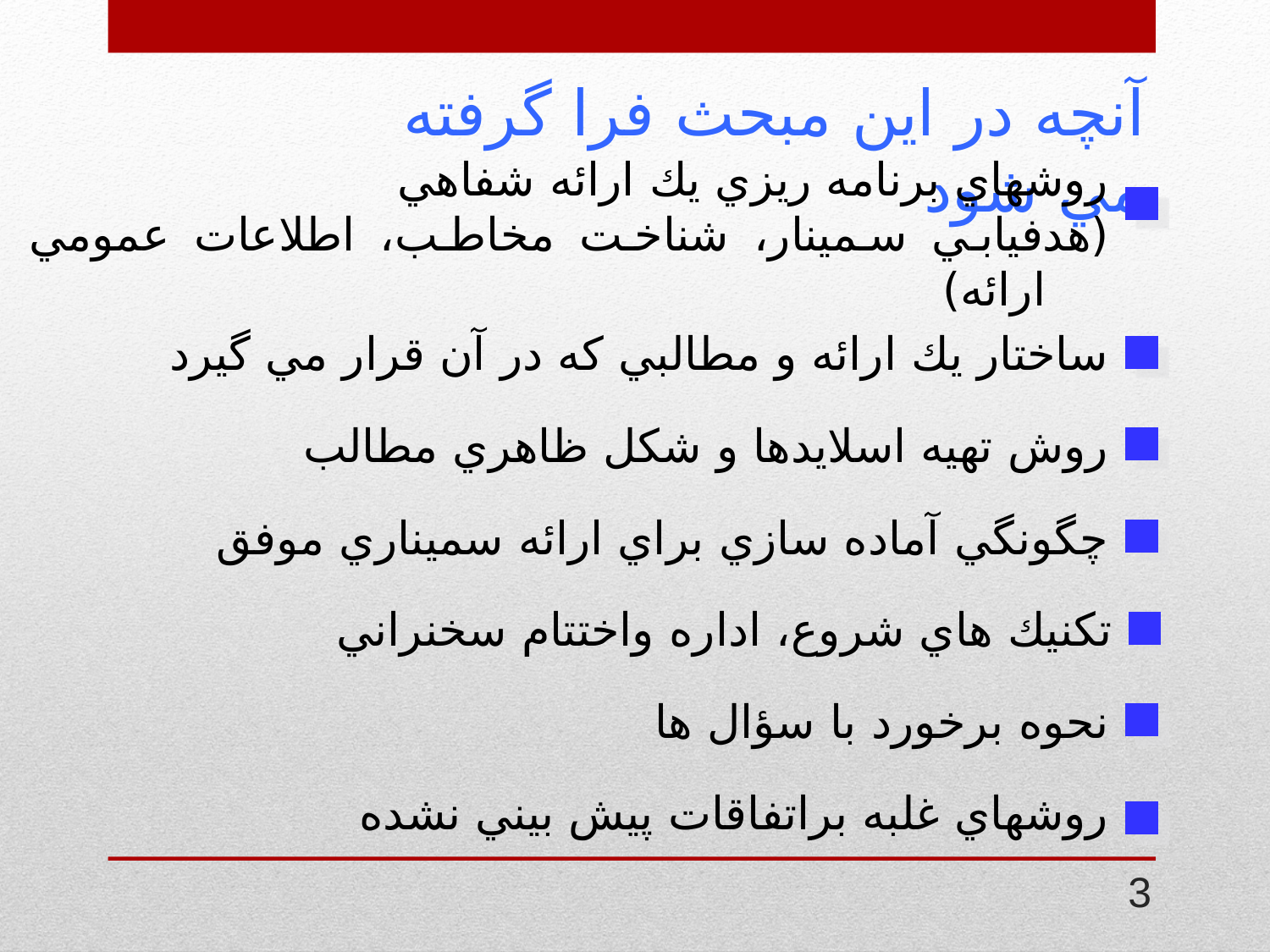

آنچه در اين مبحث فرا گرفته مي شود
روشهاي برنامه ريزي يك ارائه شفاهي
(هدفيابي سمينار، شناخت مخاطب، اطلاعات عمومي ارائه)

ساختار يك ارائه و مطالبي كه در آن قرار مي گيرد

روش تهيه اسلايدها و شكل ظاهري مطالب

چگونگي آماده سازي براي ارائه سميناري موفق

تكنيك هاي شروع، اداره واختتام سخنراني

نحوه برخورد با سؤال ها

روشهاي غلبه براتفاقات پيش بيني نشده

3